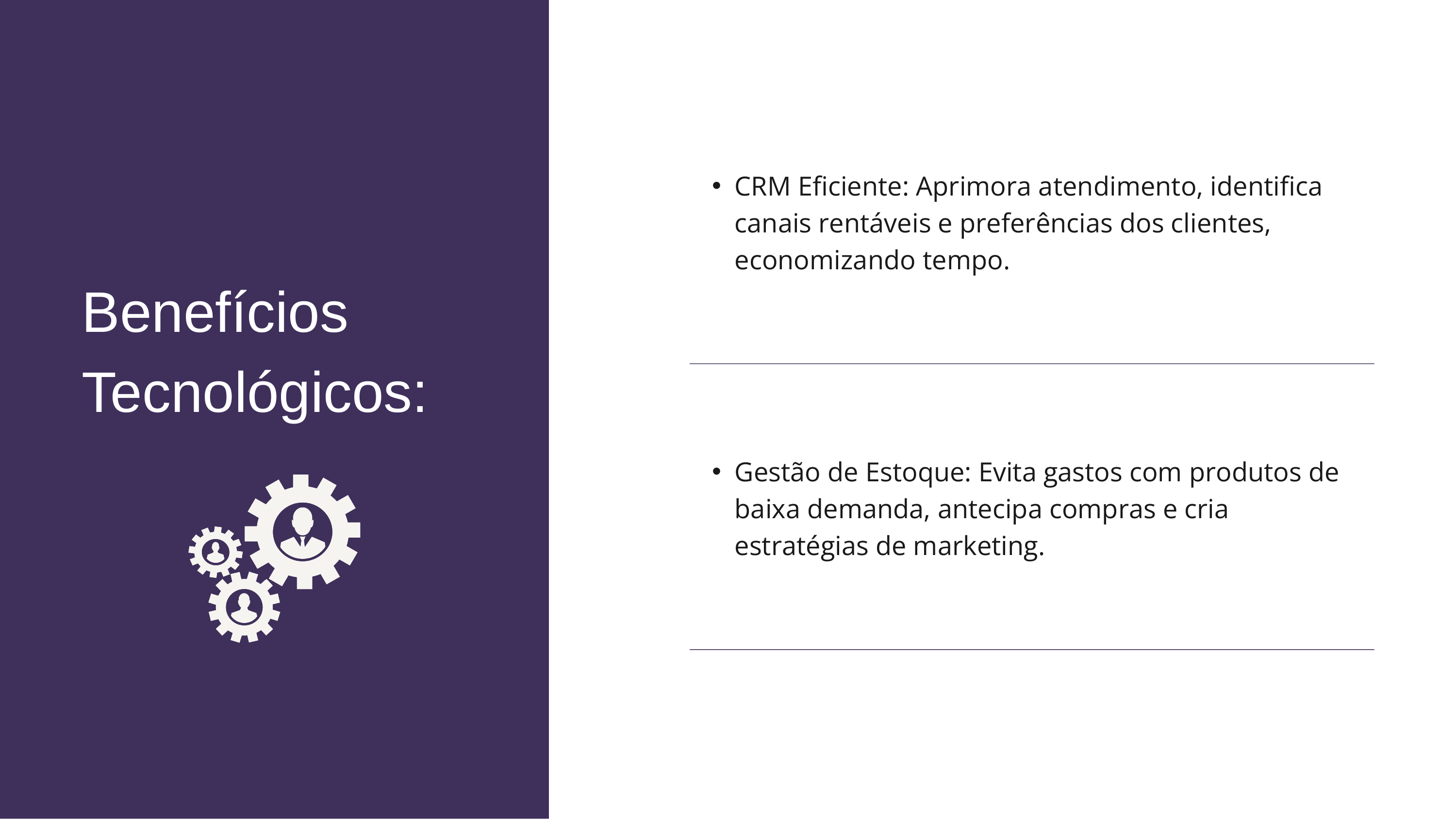

CRM Eficiente: Aprimora atendimento, identifica canais rentáveis e preferências dos clientes, economizando tempo.
Benefícios Tecnológicos:

Gestão de Estoque: Evita gastos com produtos de baixa demanda, antecipa compras e cria estratégias de marketing.